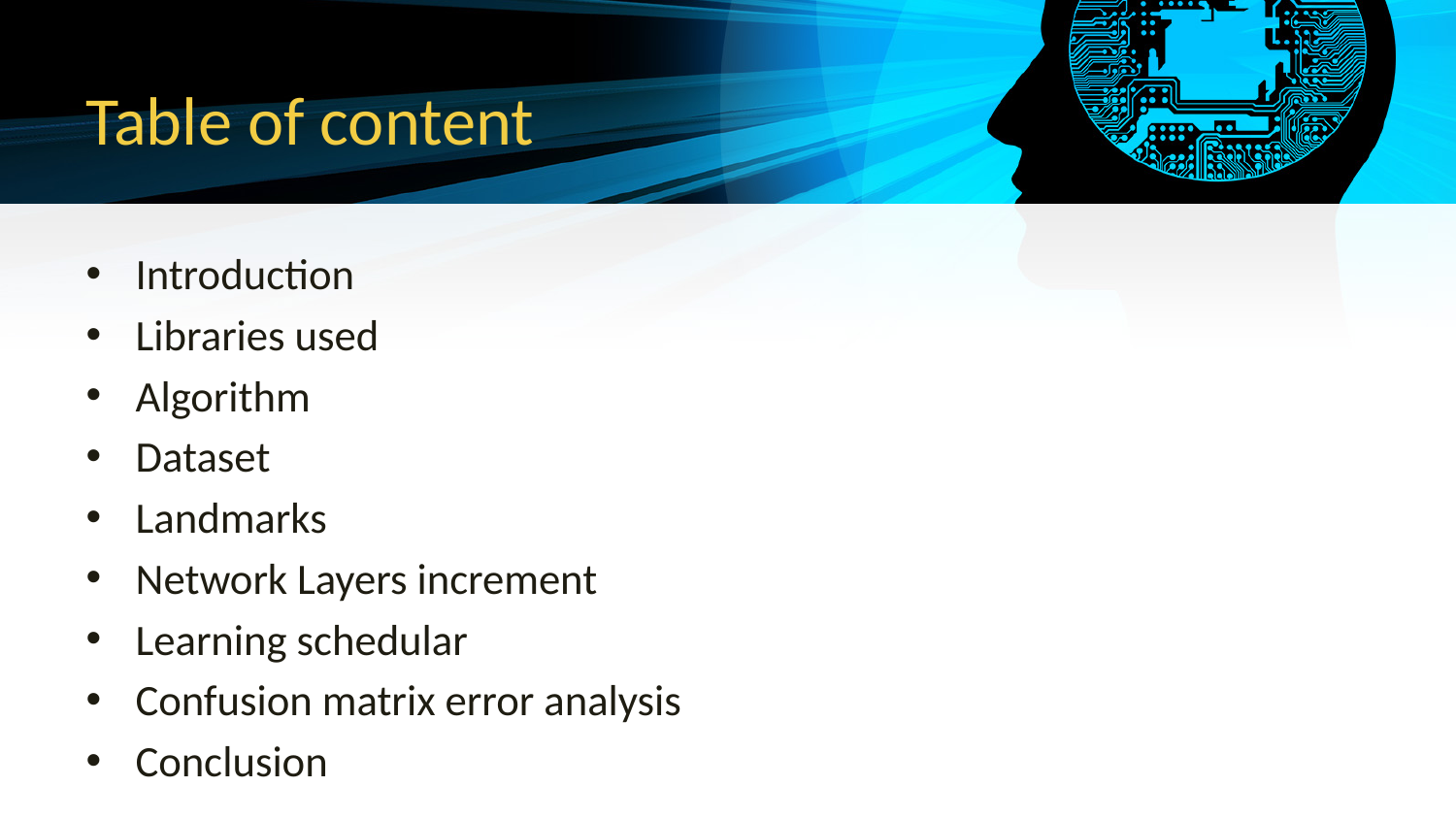

# Table of content
Introduction
Libraries used
Algorithm
Dataset
Landmarks
Network Layers increment
Learning schedular
Confusion matrix error analysis
Conclusion